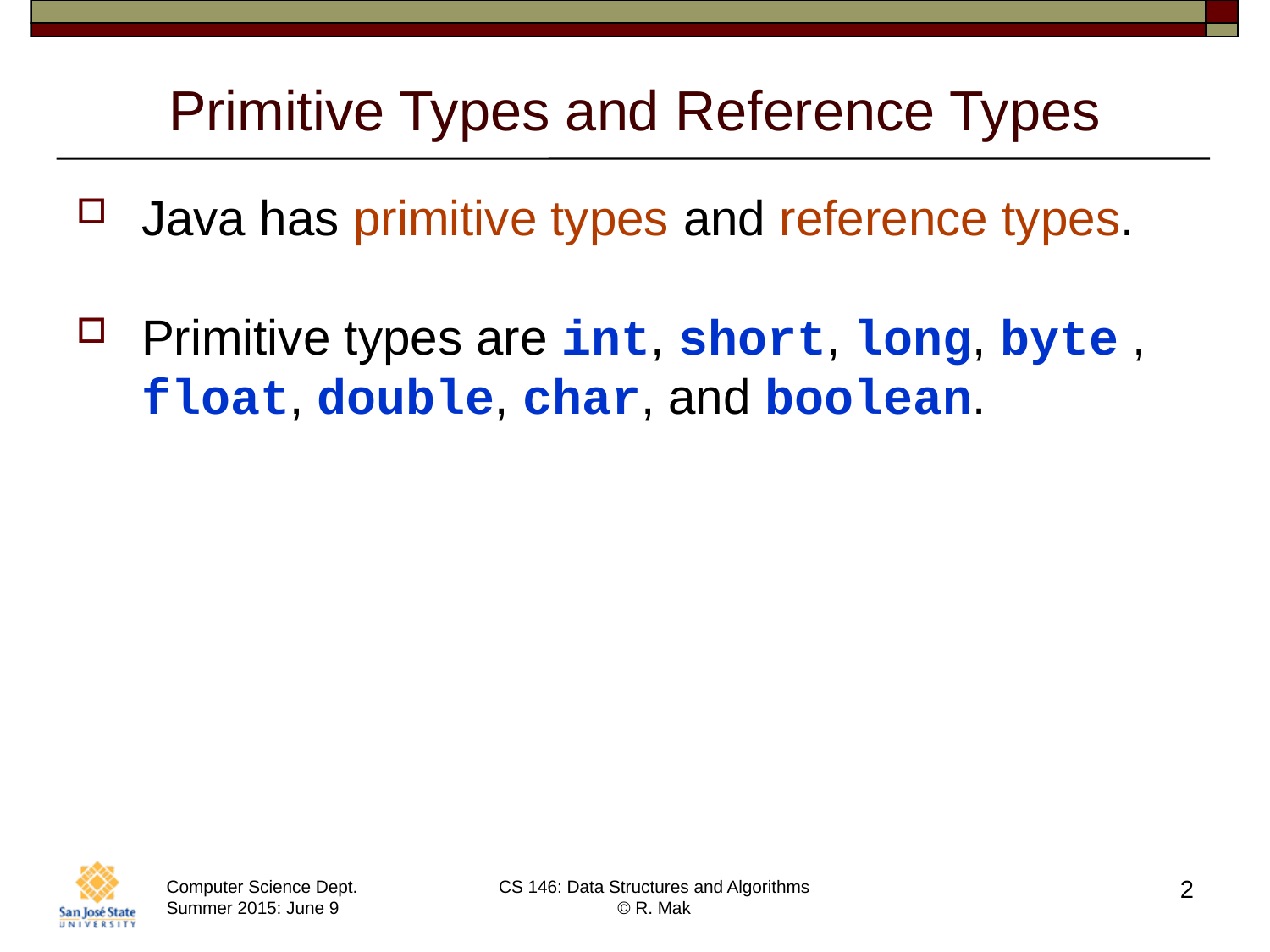

# Primitive Types and Reference Types
Java has primitive types and reference types.

Primitive types are int, short, long, byte , float, double, char, and boolean.
2